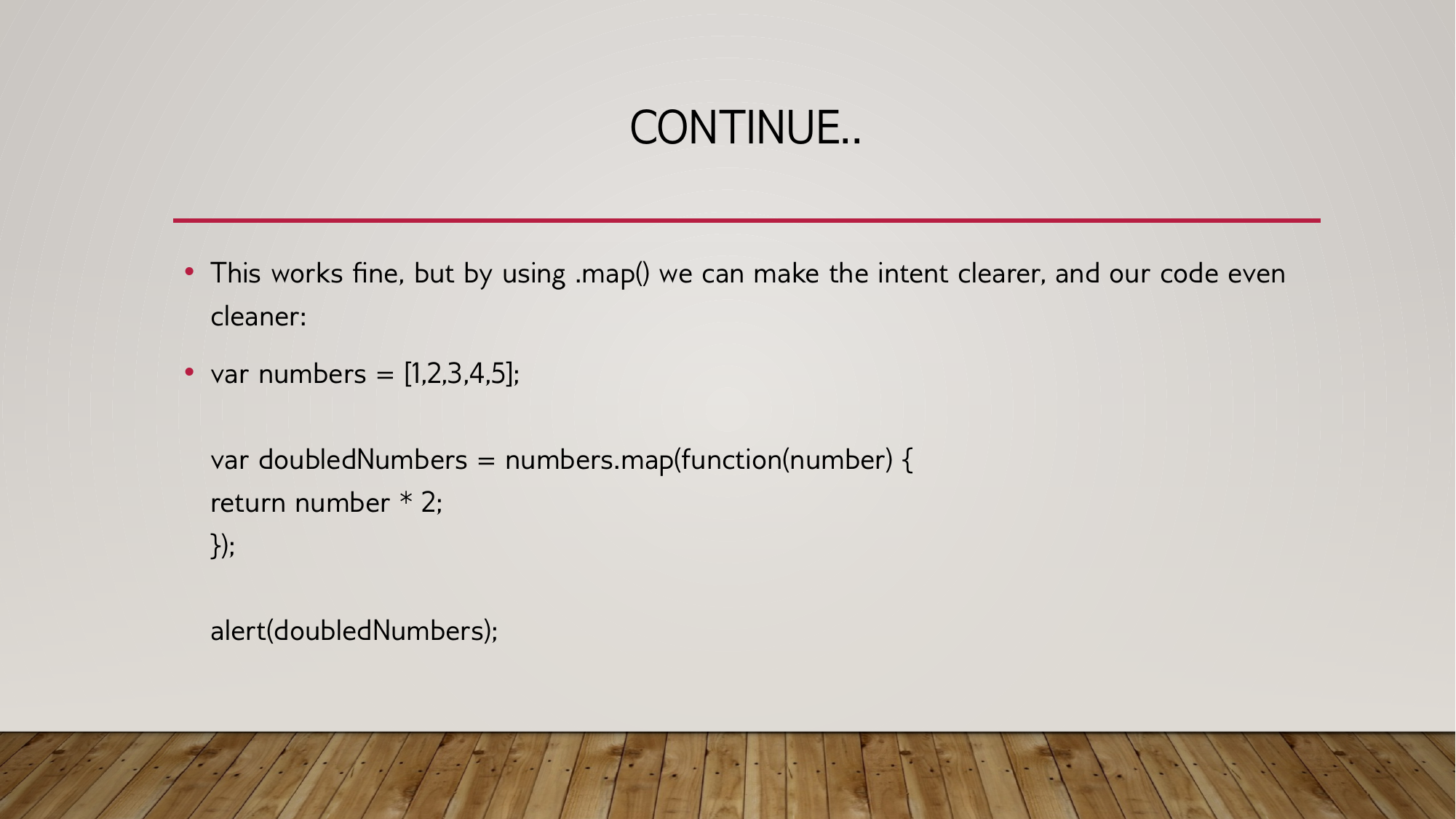

# Continue..
This works fine, but by using .map() we can make the intent clearer, and our code even cleaner:
var numbers = [1,2,3,4,5];
var doubledNumbers = numbers.map(function(number) {
return number * 2;
});
alert(doubledNumbers);